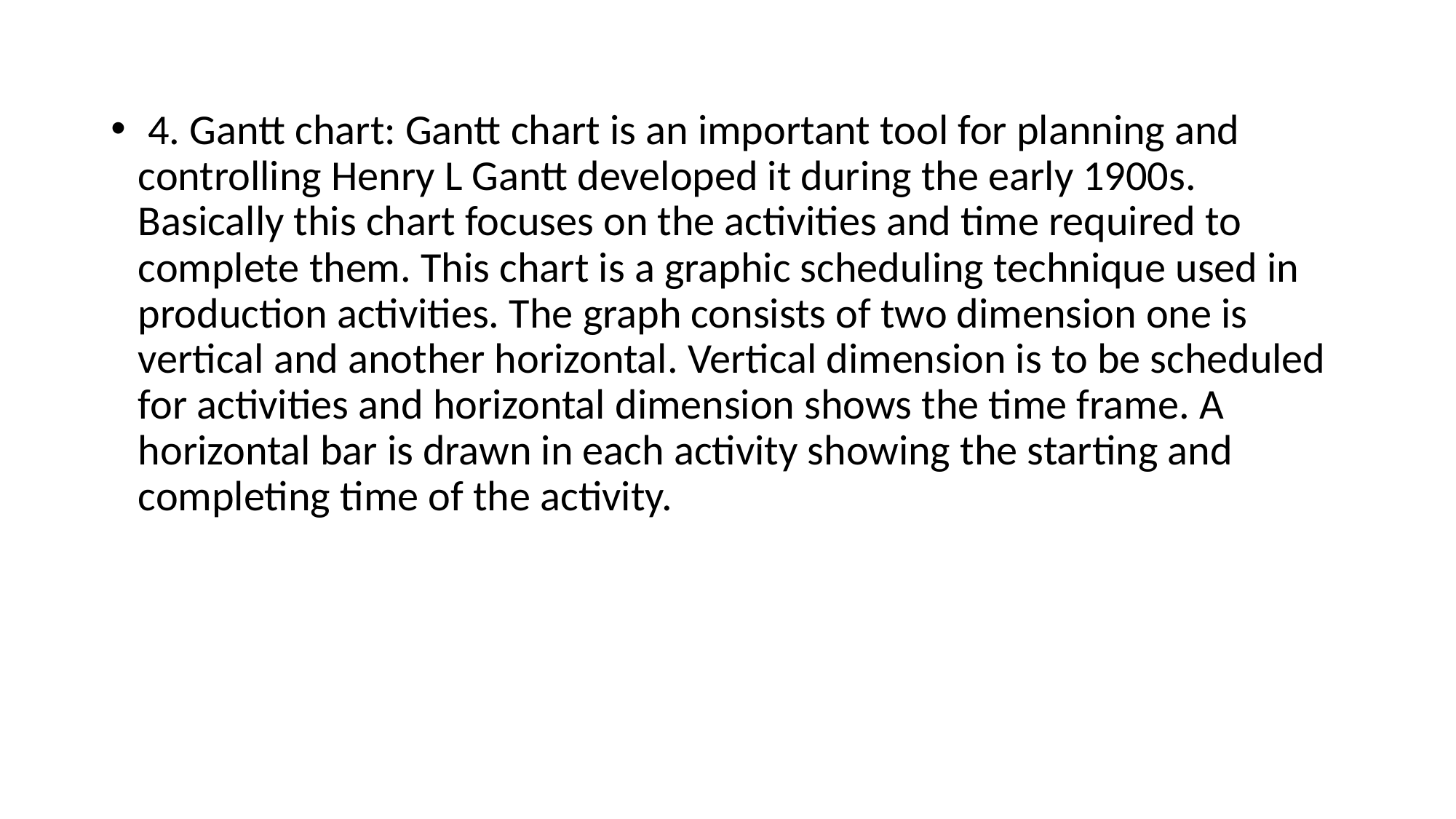

#
 4. Gantt chart: Gantt chart is an important tool for planning and controlling Henry L Gantt developed it during the early 1900s. Basically this chart focuses on the activities and time required to complete them. This chart is a graphic scheduling technique used in production activities. The graph consists of two dimension one is vertical and another horizontal. Vertical dimension is to be scheduled for activities and horizontal dimension shows the time frame. A horizontal bar is drawn in each activity showing the starting and completing time of the activity.